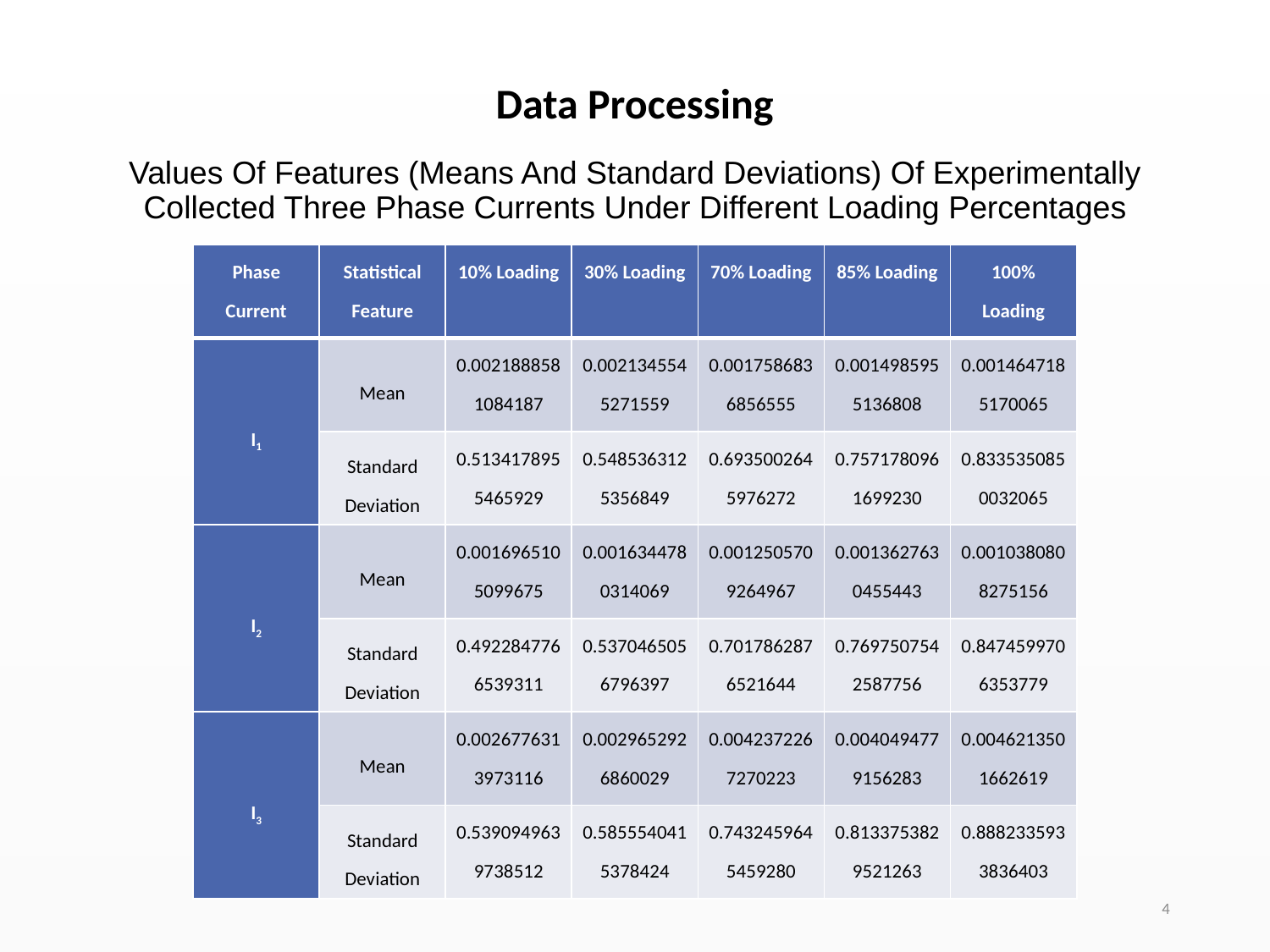

Data Processing
# Values Of Features (Means And Standard Deviations) Of Experimentally Collected Three Phase Currents Under Different Loading Percentages
| Phase Current | Statistical Feature | 10% Loading | 30% Loading | 70% Loading | 85% Loading | 100% Loading |
| --- | --- | --- | --- | --- | --- | --- |
| I1 | Mean | 0.0021888581084187 | 0.0021345545271559 | 0.0017586836856555 | 0.0014985955136808 | 0.0014647185170065 |
|  | Standard Deviation | 0.5134178955465929 | 0.5485363125356849 | 0.6935002645976272 | 0.7571780961699230 | 0.8335350850032065 |
| I2 | Mean | 0.0016965105099675 | 0.0016344780314069 | 0.0012505709264967 | 0.0013627630455443 | 0.0010380808275156 |
|  | Standard Deviation | 0.4922847766539311 | 0.5370465056796397 | 0.7017862876521644 | 0.7697507542587756 | 0.8474599706353779 |
| I3 | Mean | 0.0026776313973116 | 0.0029652926860029 | 0.0042372267270223 | 0.0040494779156283 | 0.0046213501662619 |
|  | Standard Deviation | 0.5390949639738512 | 0.5855540415378424 | 0.7432459645459280 | 0.8133753829521263 | 0.8882335933836403 |
4